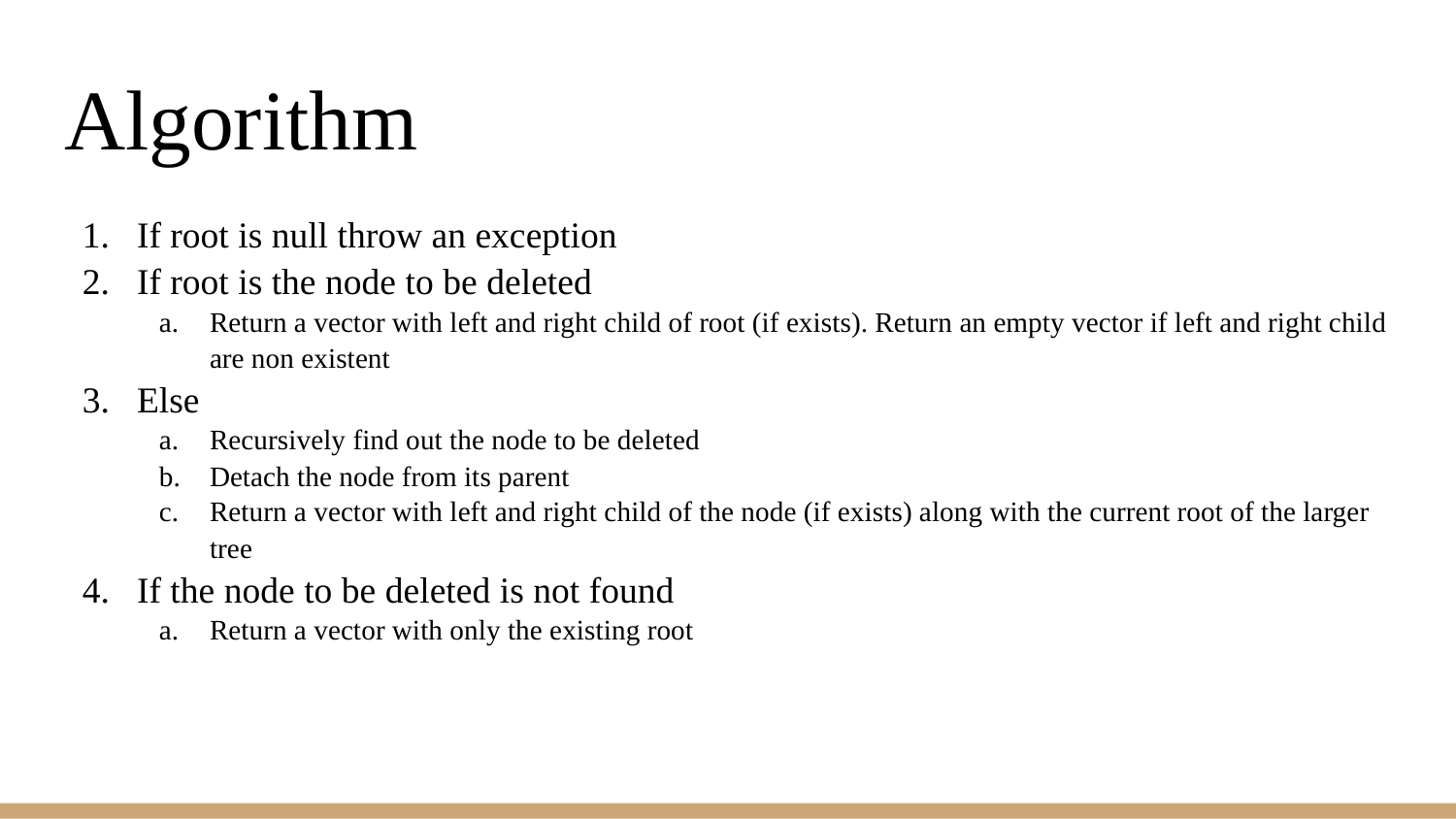

# Algorithm
If root is null throw an exception
If root is the node to be deleted
Return a vector with left and right child of root (if exists). Return an empty vector if left and right child are non existent
Else
Recursively find out the node to be deleted
Detach the node from its parent
Return a vector with left and right child of the node (if exists) along with the current root of the larger tree
If the node to be deleted is not found
Return a vector with only the existing root